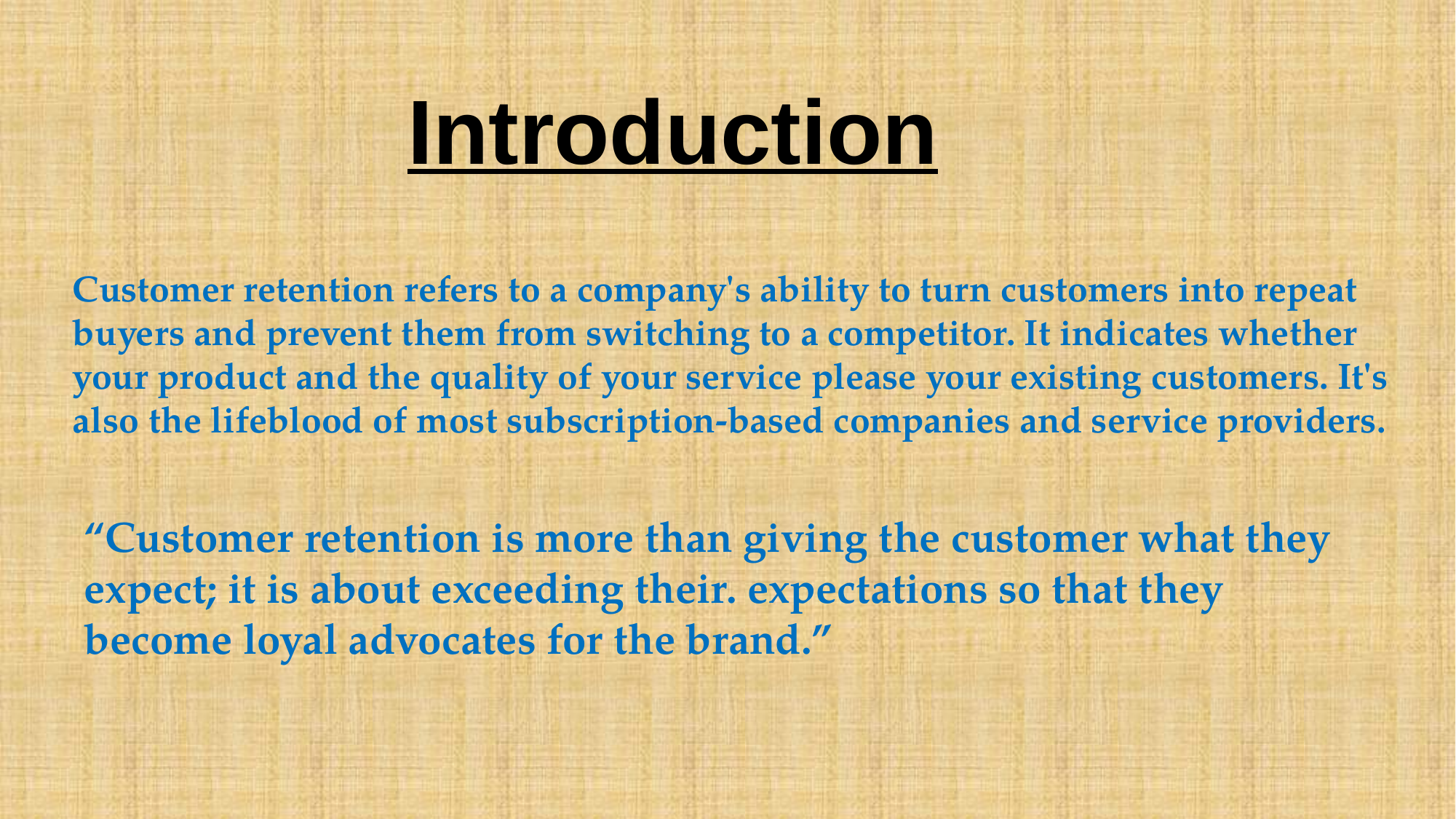

Introduction
Customer retention refers to a company's ability to turn customers into repeat buyers and prevent them from switching to a competitor. It indicates whether your product and the quality of your service please your existing customers. It's also the lifeblood of most subscription-based companies and service providers.
“Customer retention is more than giving the customer what they expect; it is about exceeding their. expectations so that they become loyal advocates for the brand.”